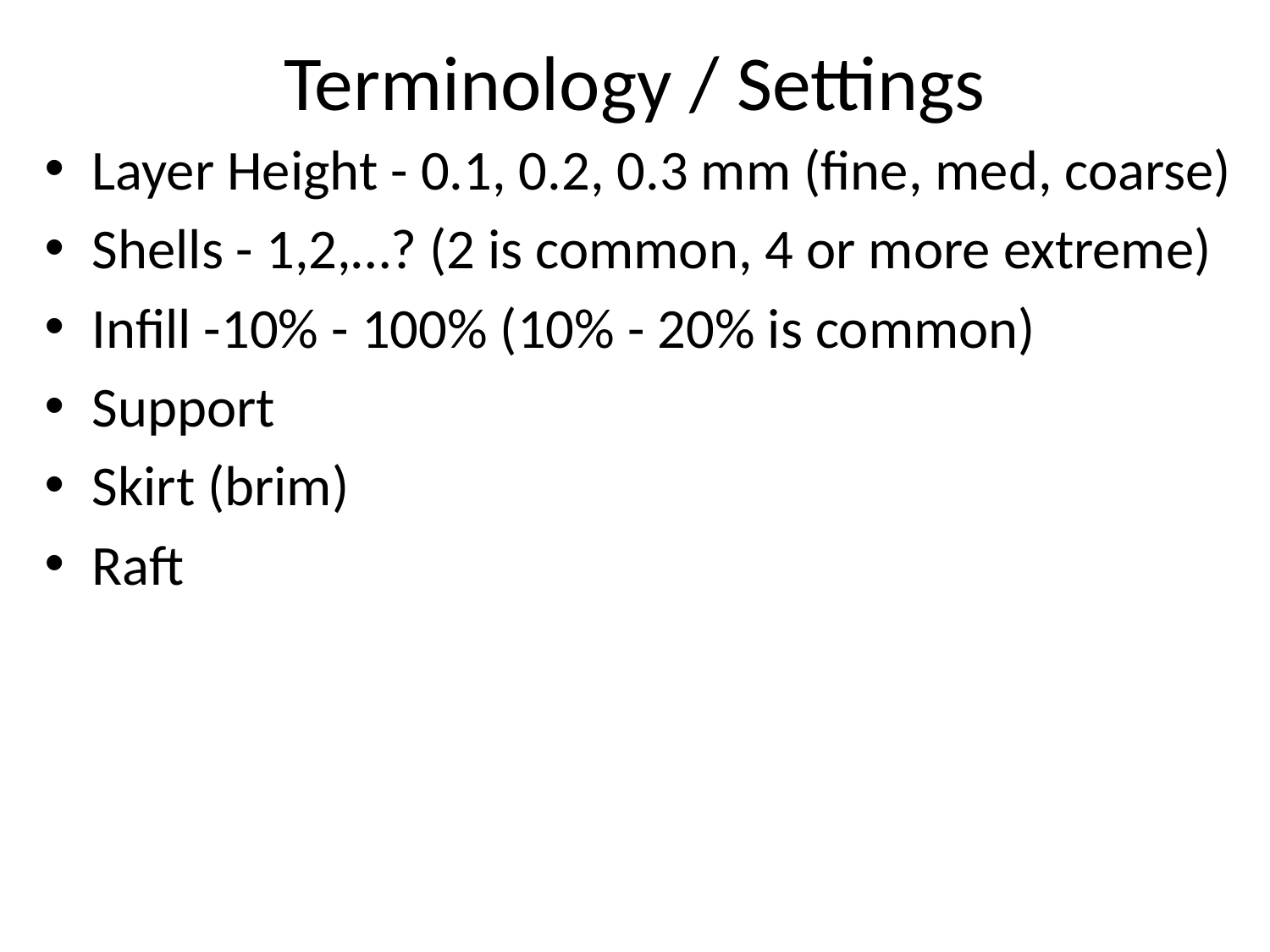

# Terminology / Settings
Layer Height - 0.1, 0.2, 0.3 mm (fine, med, coarse)
Shells - 1,2,…? (2 is common, 4 or more extreme)
Infill -10% - 100% (10% - 20% is common)
Support
Skirt (brim)
Raft